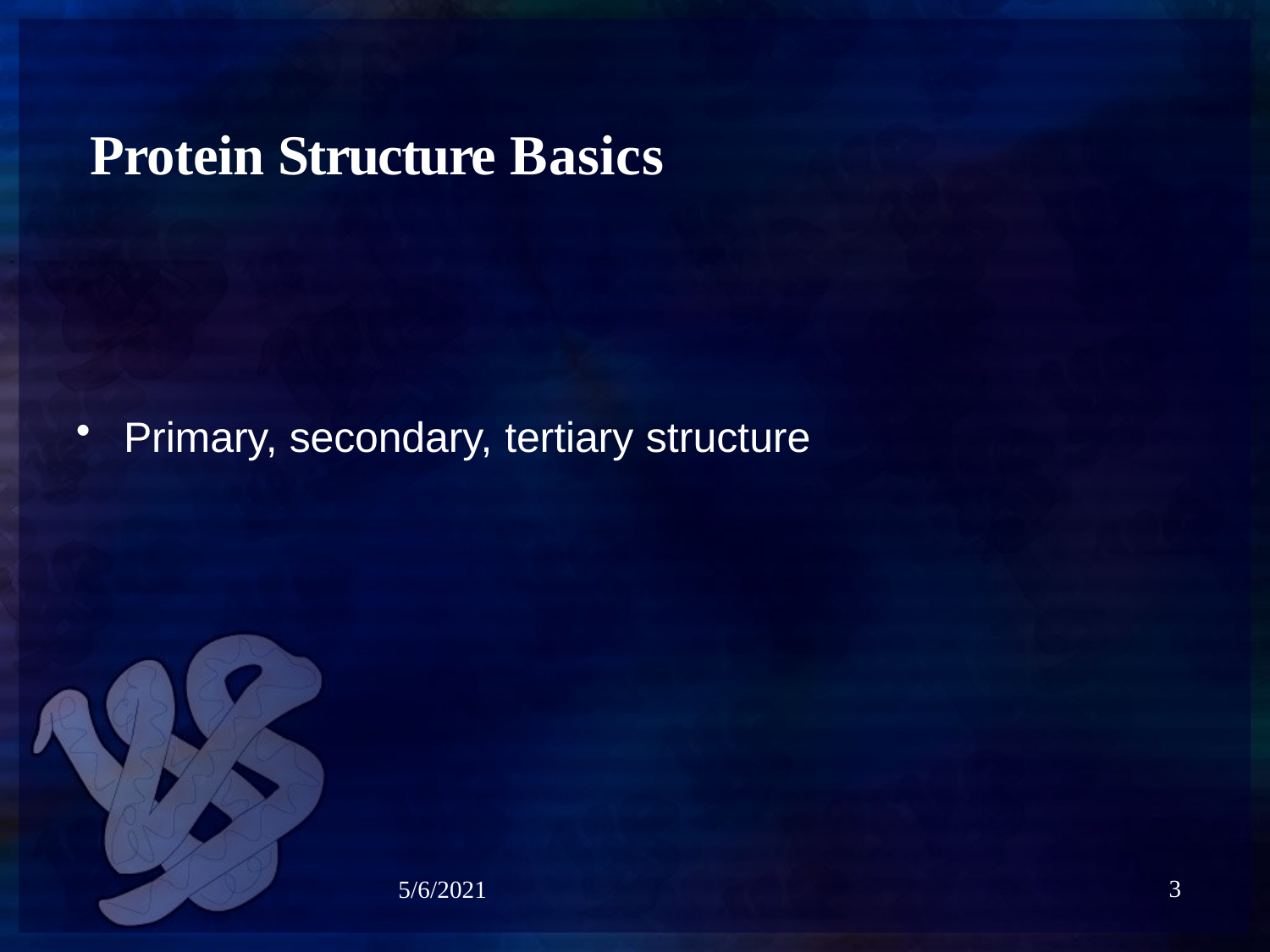

# Protein Structure Basics
Primary, secondary, tertiary structure
3
5/6/2021